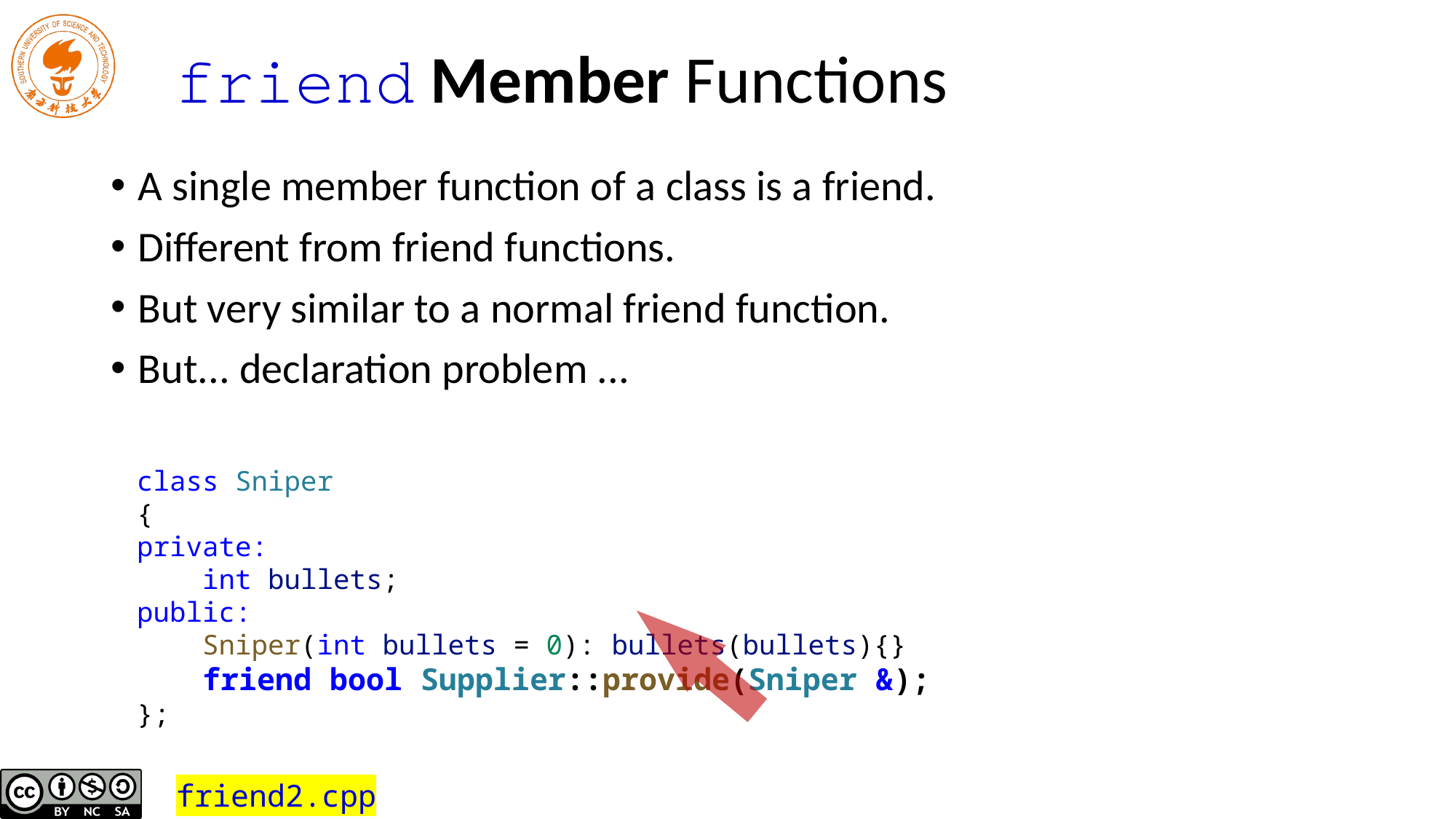

# friend Member Functions
A single member function of a class is a friend.
Different from friend functions.
But very similar to a normal friend function.
But... declaration problem ...
class Sniper
{
private:
    int bullets;
public:
    Sniper(int bullets = 0): bullets(bullets){}
    friend bool Supplier::provide(Sniper &);
};
friend2.cpp